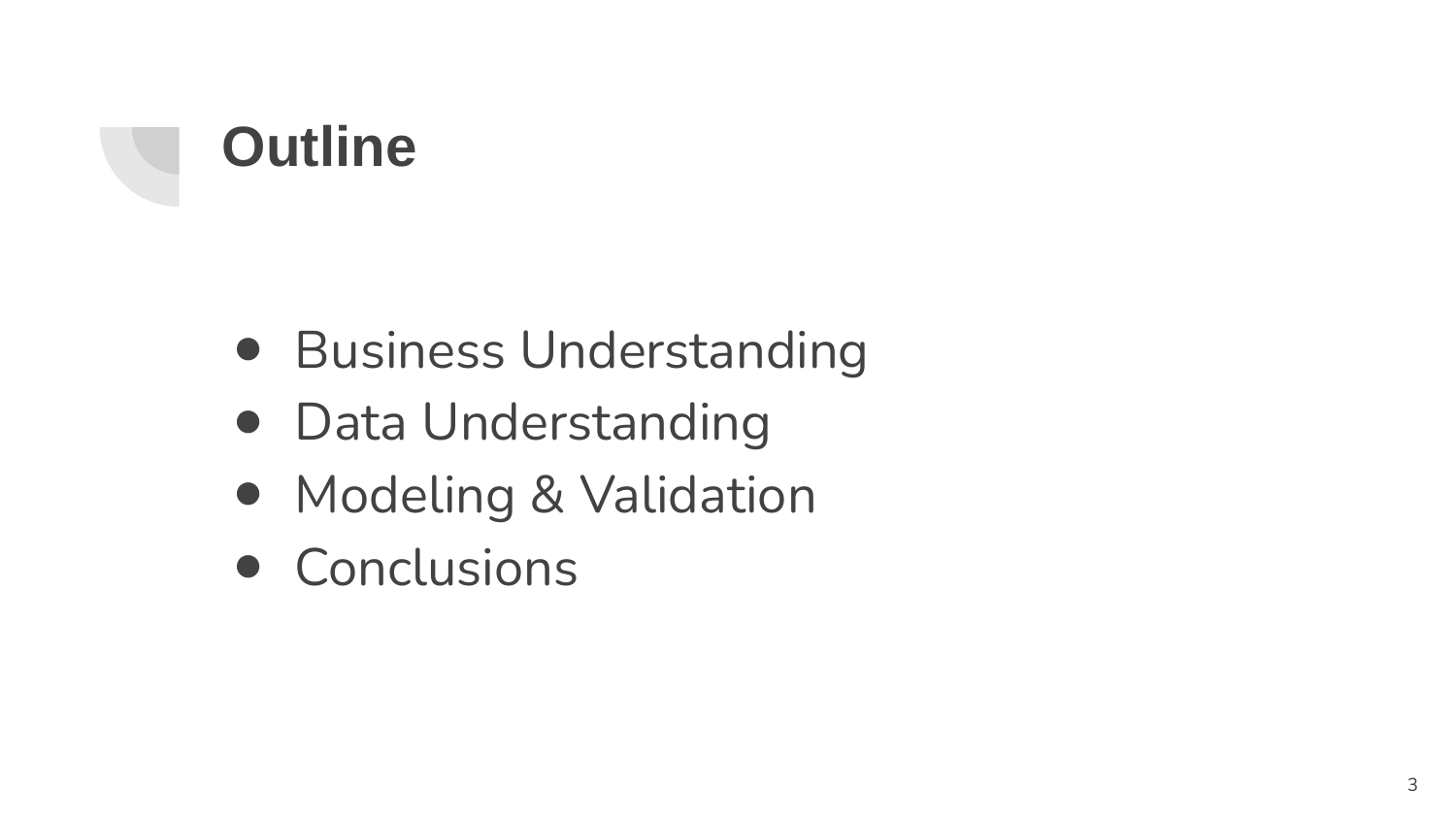

# Outline
Business Understanding
Data Understanding
Modeling & Validation
Conclusions
3